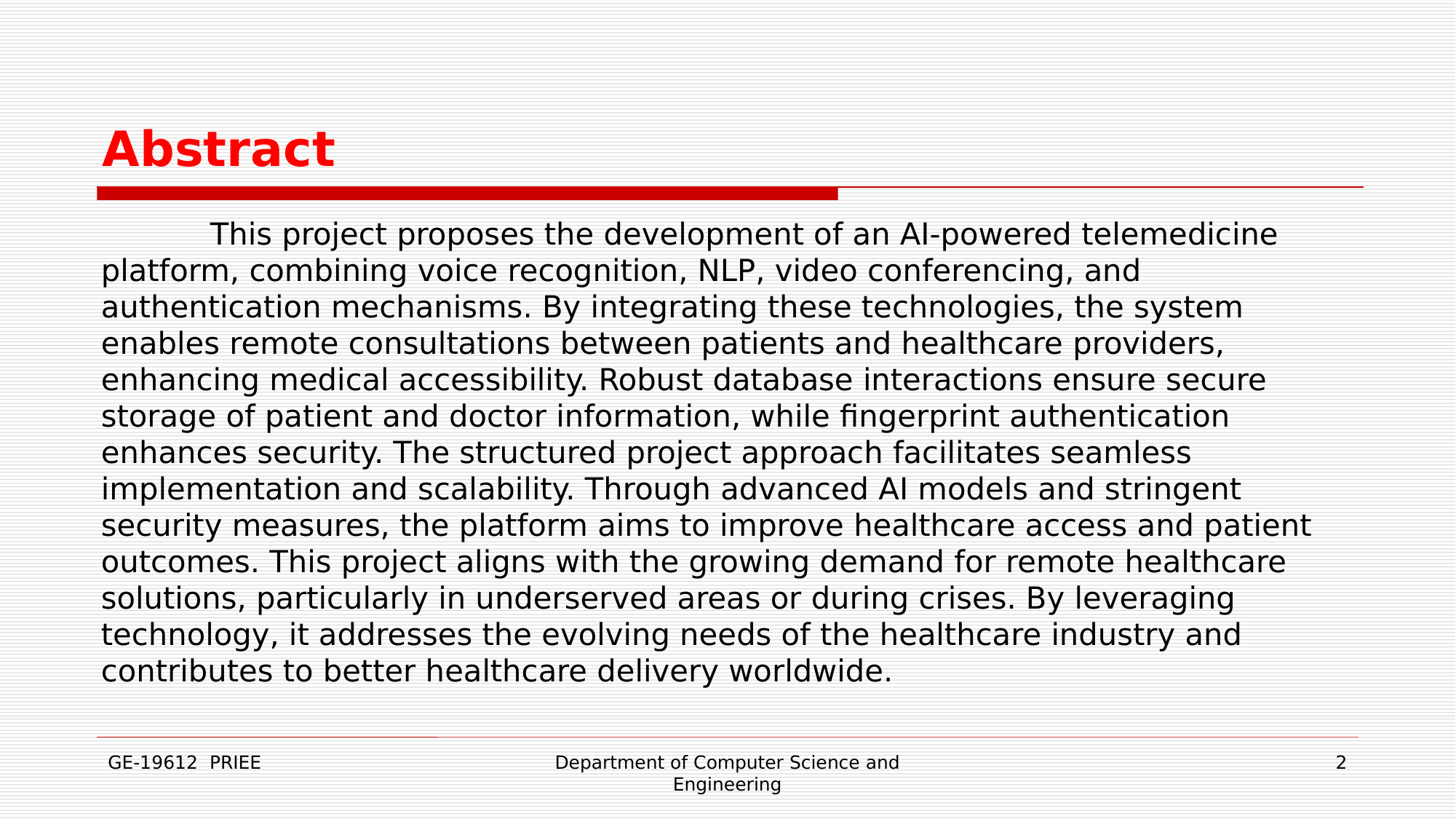

# Abstract
	This project proposes the development of an AI-powered telemedicine platform, combining voice recognition, NLP, video conferencing, and authentication mechanisms. By integrating these technologies, the system enables remote consultations between patients and healthcare providers, enhancing medical accessibility. Robust database interactions ensure secure storage of patient and doctor information, while fingerprint authentication enhances security. The structured project approach facilitates seamless implementation and scalability. Through advanced AI models and stringent security measures, the platform aims to improve healthcare access and patient outcomes. This project aligns with the growing demand for remote healthcare solutions, particularly in underserved areas or during crises. By leveraging technology, it addresses the evolving needs of the healthcare industry and contributes to better healthcare delivery worldwide.
GE-19612  PRIEE
Department of Computer Science and Engineering
2